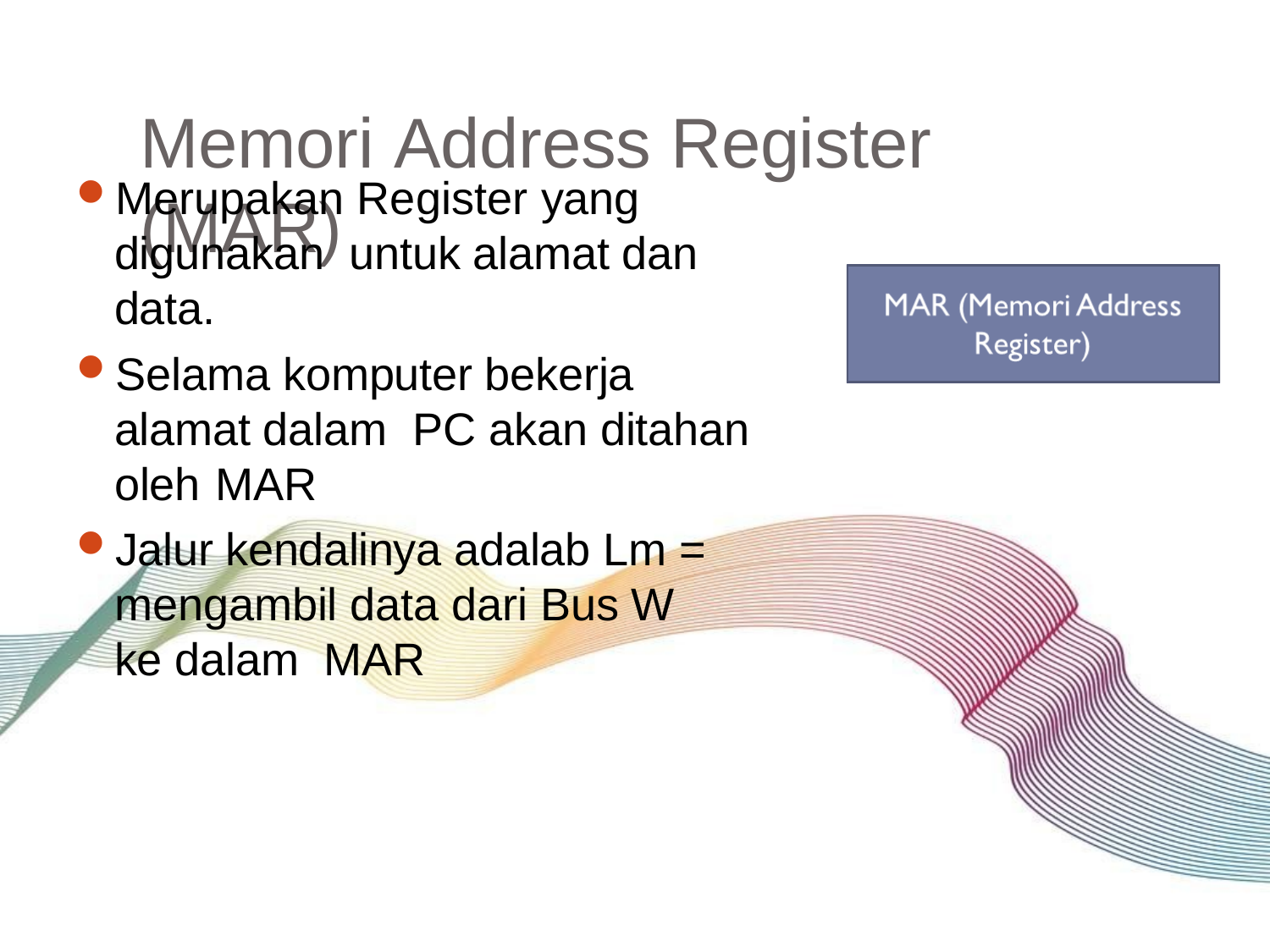

# Memori Address Register (MAR)
Merupakan Register yang digunakan  untuk alamat dan data.
Selama komputer bekerja alamat dalam  PC akan ditahan oleh MAR
Jalur kendalinya adalab Lm =  mengambil data dari Bus W ke dalam  MAR